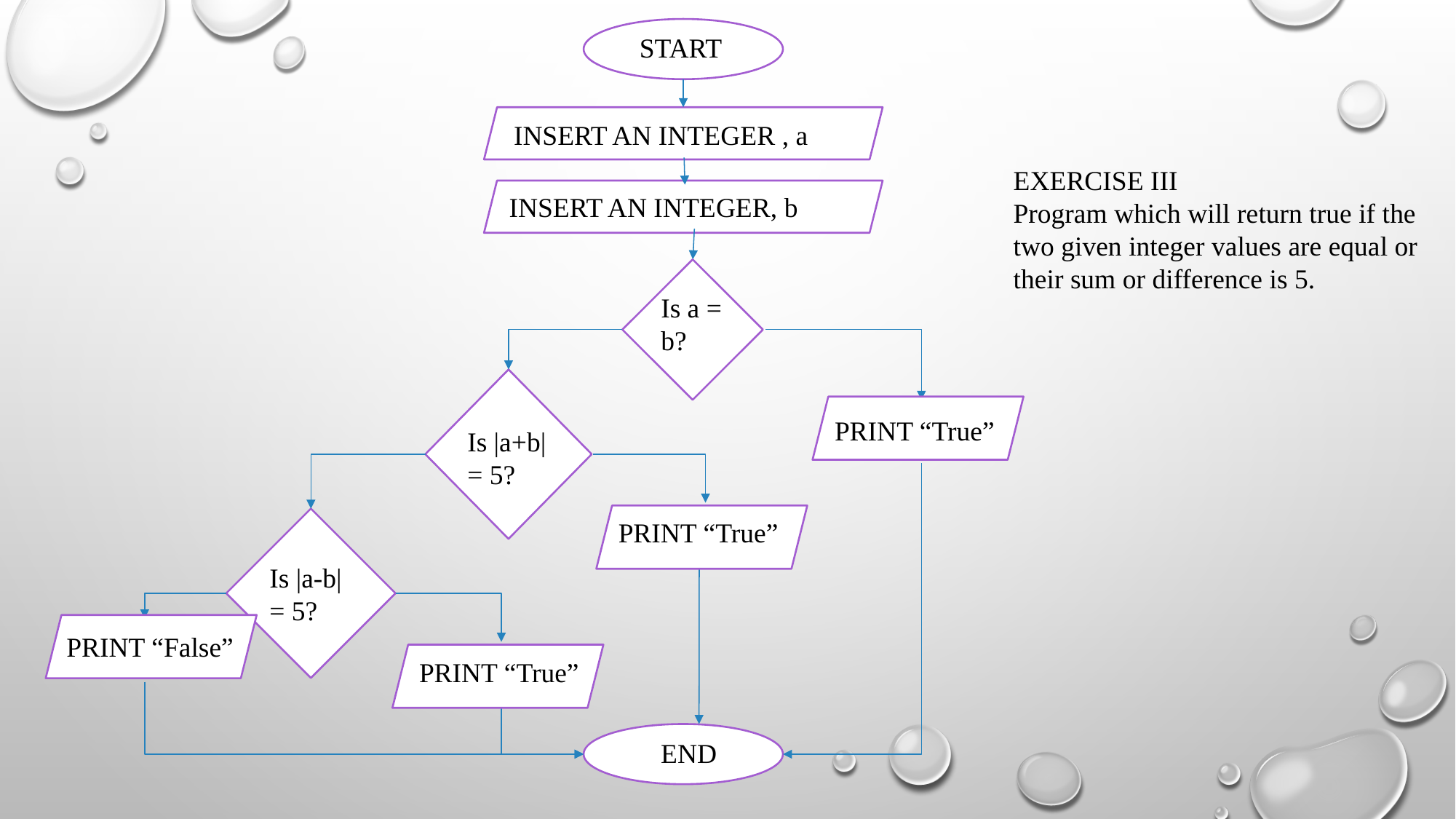

START

INSERT AN INTEGER , a

INSERT AN INTEGER, b

Is a =  b?

Is |a+b|
= 5?

PRINT “True”

Is |a-b|
= 5?
PRINT “True”

PRINT “False”

PRINT “True”

END
EXERCISE III
Program which will return true if the two given integer values are equal or their sum or difference is 5.